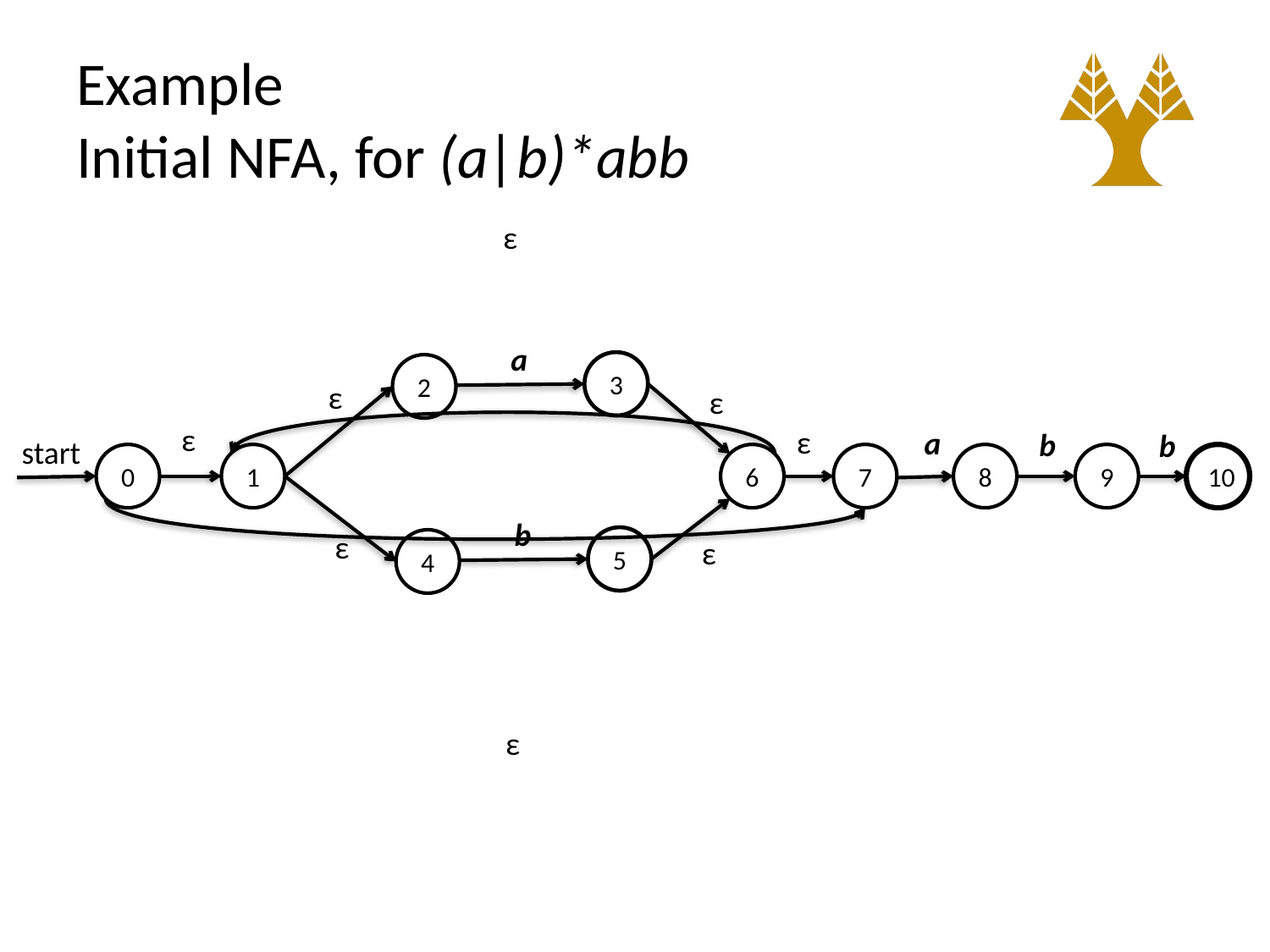

# Example Initial NFA, for (a|b)*abb
ε
a
3
2
ε
ε
ε
ε
a
b
b
start
0
1
6
7
8
9
10
b
ε
5
ε
4
ε